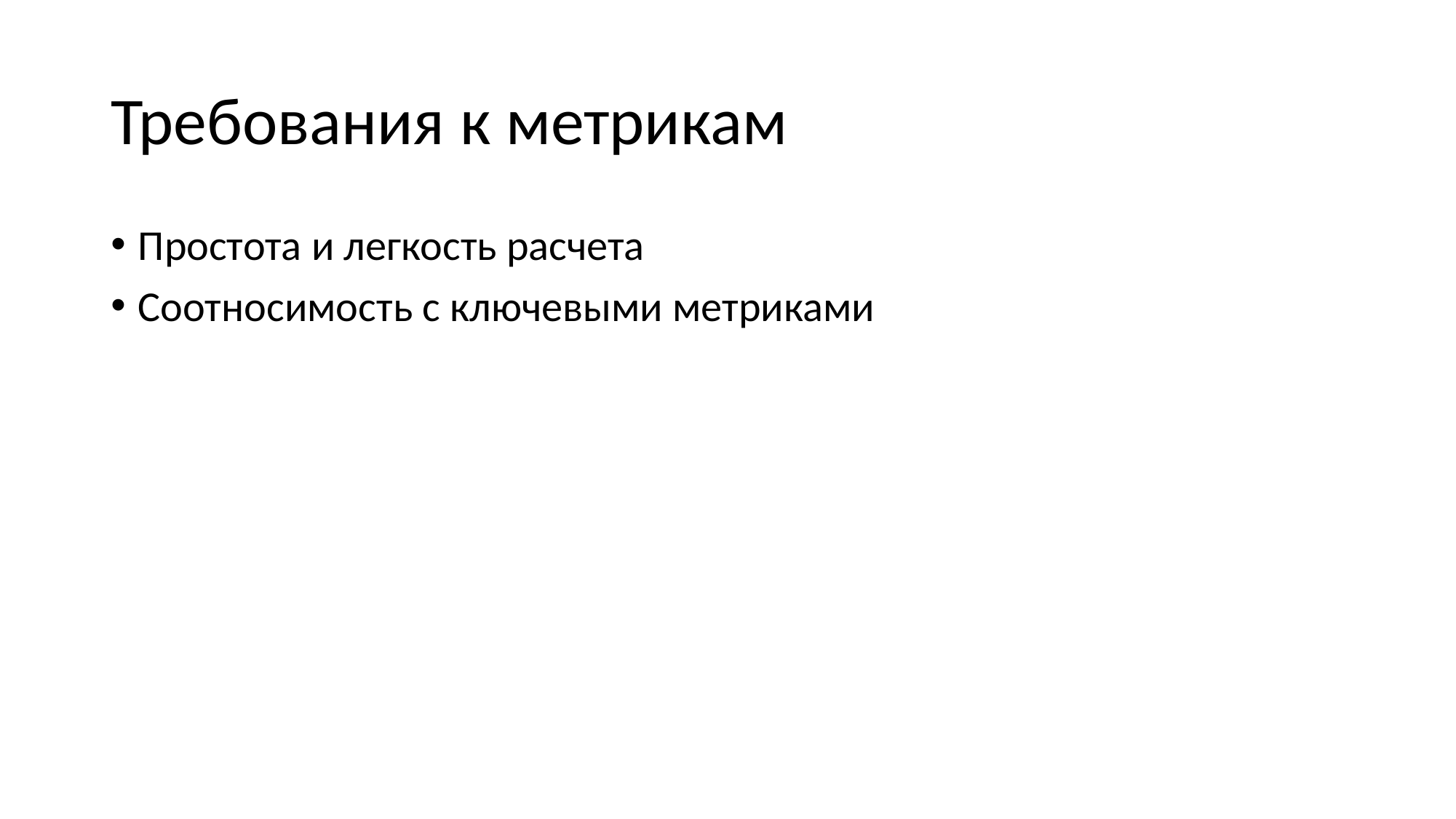

# Требования к метрикам
Простота и легкость расчета
Соотносимость с ключевыми метриками